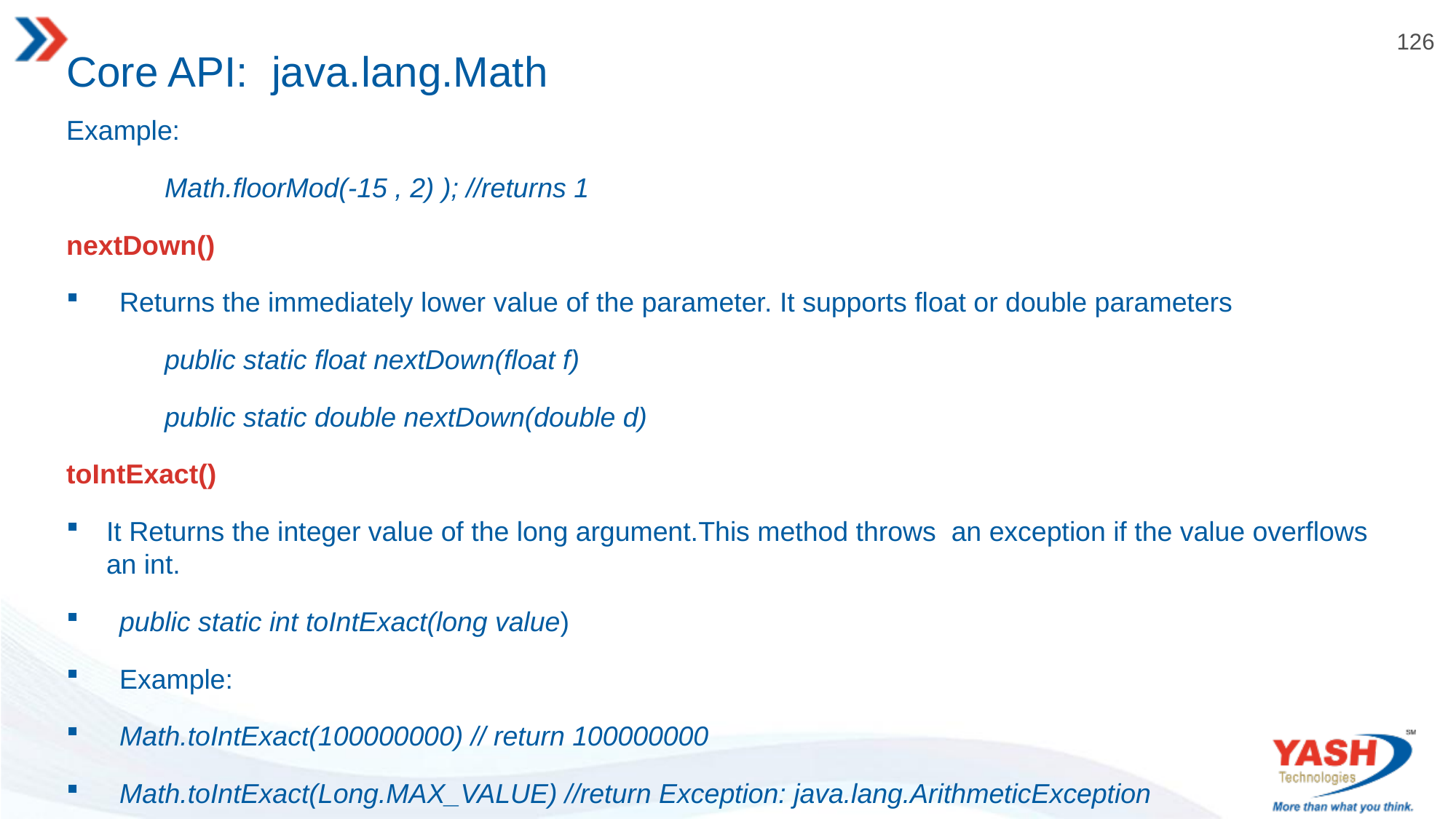

# Core API:  java.lang.Math
Example:
	Math.floorMod(-15 , 2) ); //returns 1
nextDown()
Returns the immediately lower value of the parameter. It supports float or double parameters
	public static float nextDown(float f)
 	public static double nextDown(double d)
toIntExact()
It Returns the integer value of the long argument.This method throws  an exception if the value overflows an int.
	public static int toIntExact(long value)
Example:
	Math.toIntExact(100000000) // return 100000000
	Math.toIntExact(Long.MAX_VALUE) //return Exception: java.lang.ArithmeticException